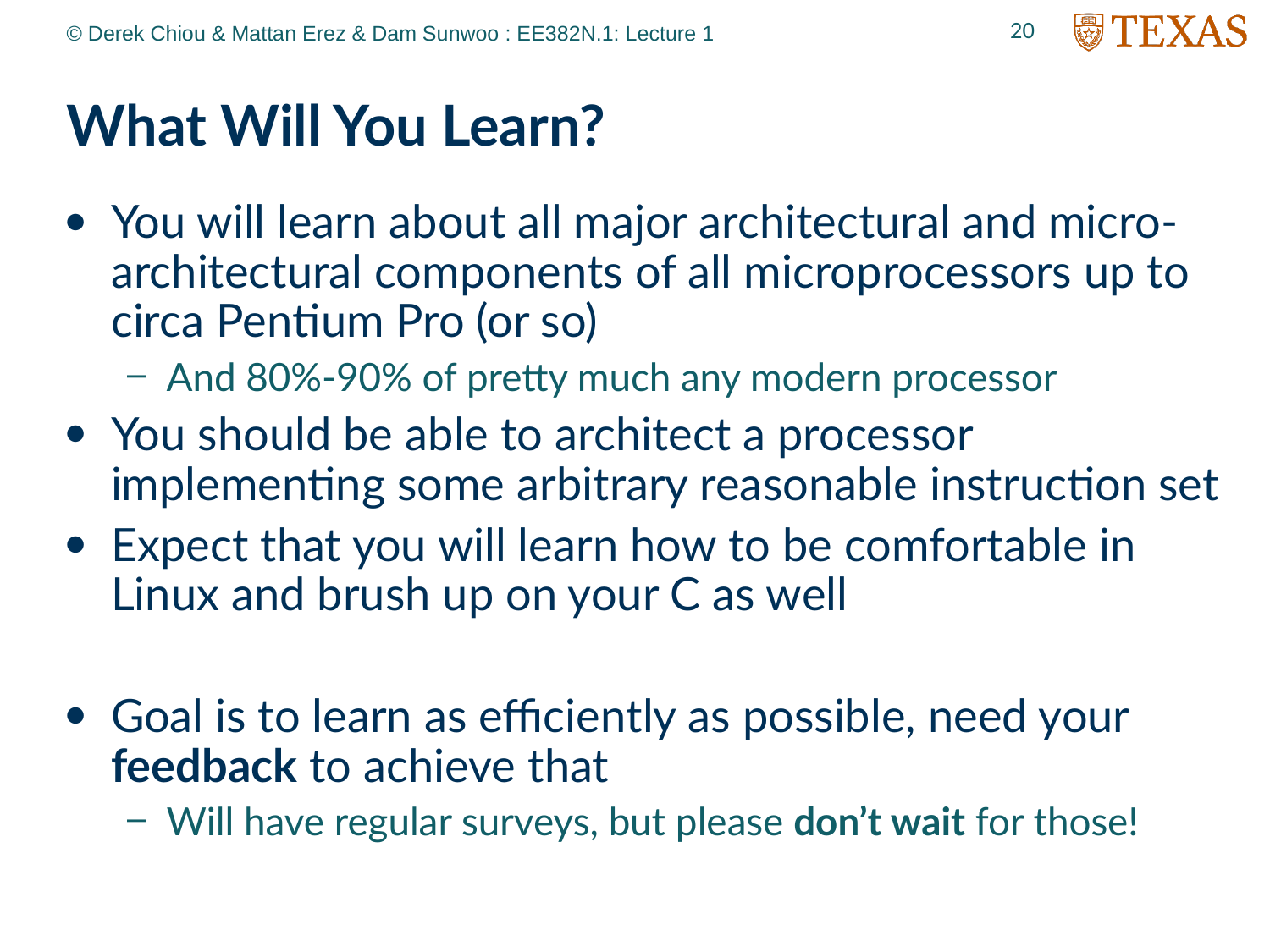

20
© Derek Chiou & Mattan Erez & Dam Sunwoo : EE382N.1: Lecture 1
# What Will You Learn?
You will learn about all major architectural and micro-architectural components of all microprocessors up to circa Pentium Pro (or so)
And 80%-90% of pretty much any modern processor
You should be able to architect a processor implementing some arbitrary reasonable instruction set
Expect that you will learn how to be comfortable in Linux and brush up on your C as well

Goal is to learn as efficiently as possible, need your feedback to achieve that
Will have regular surveys, but please don’t wait for those!